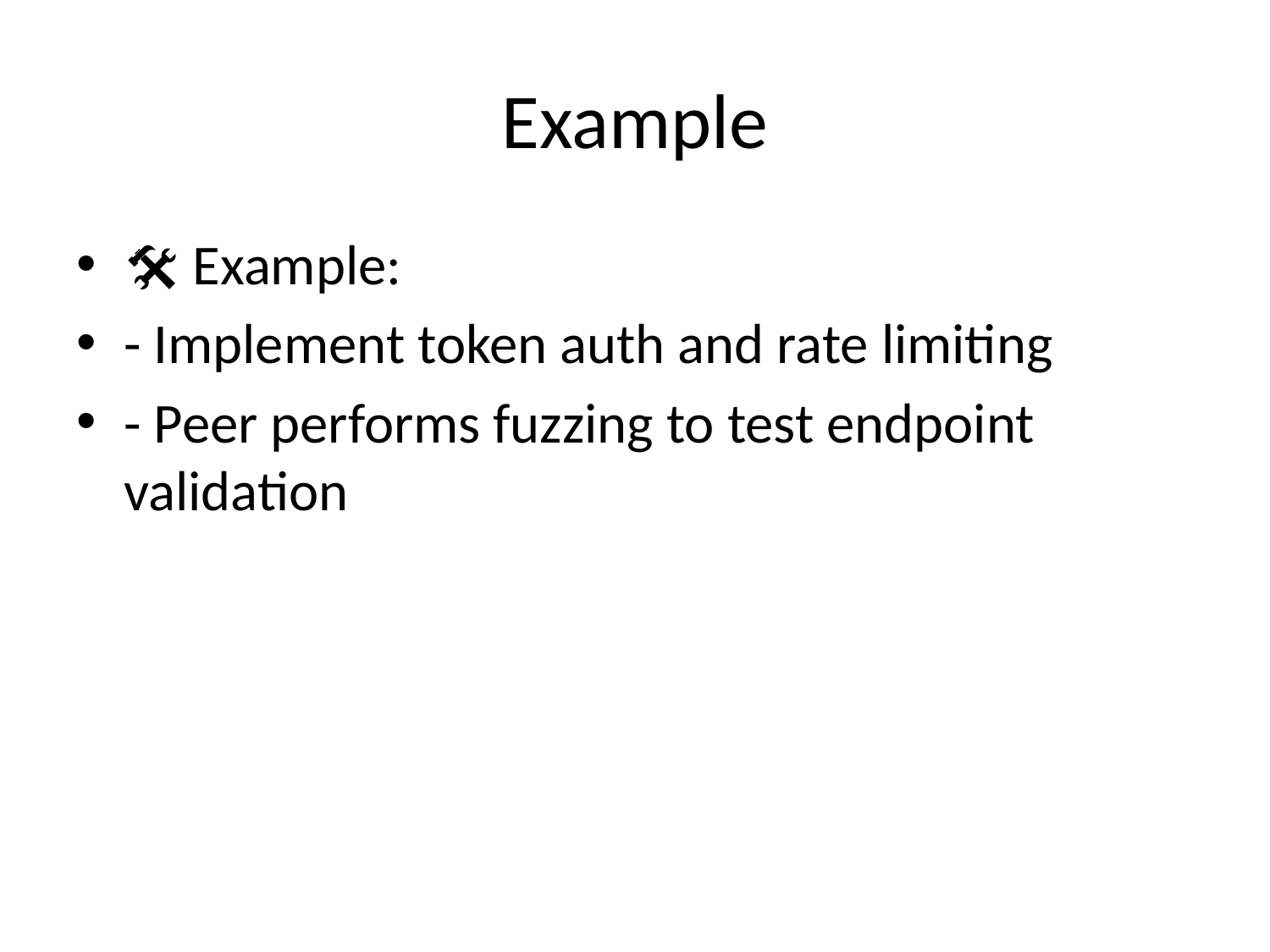

# Example
🛠️ Example:
- Implement token auth and rate limiting
- Peer performs fuzzing to test endpoint validation